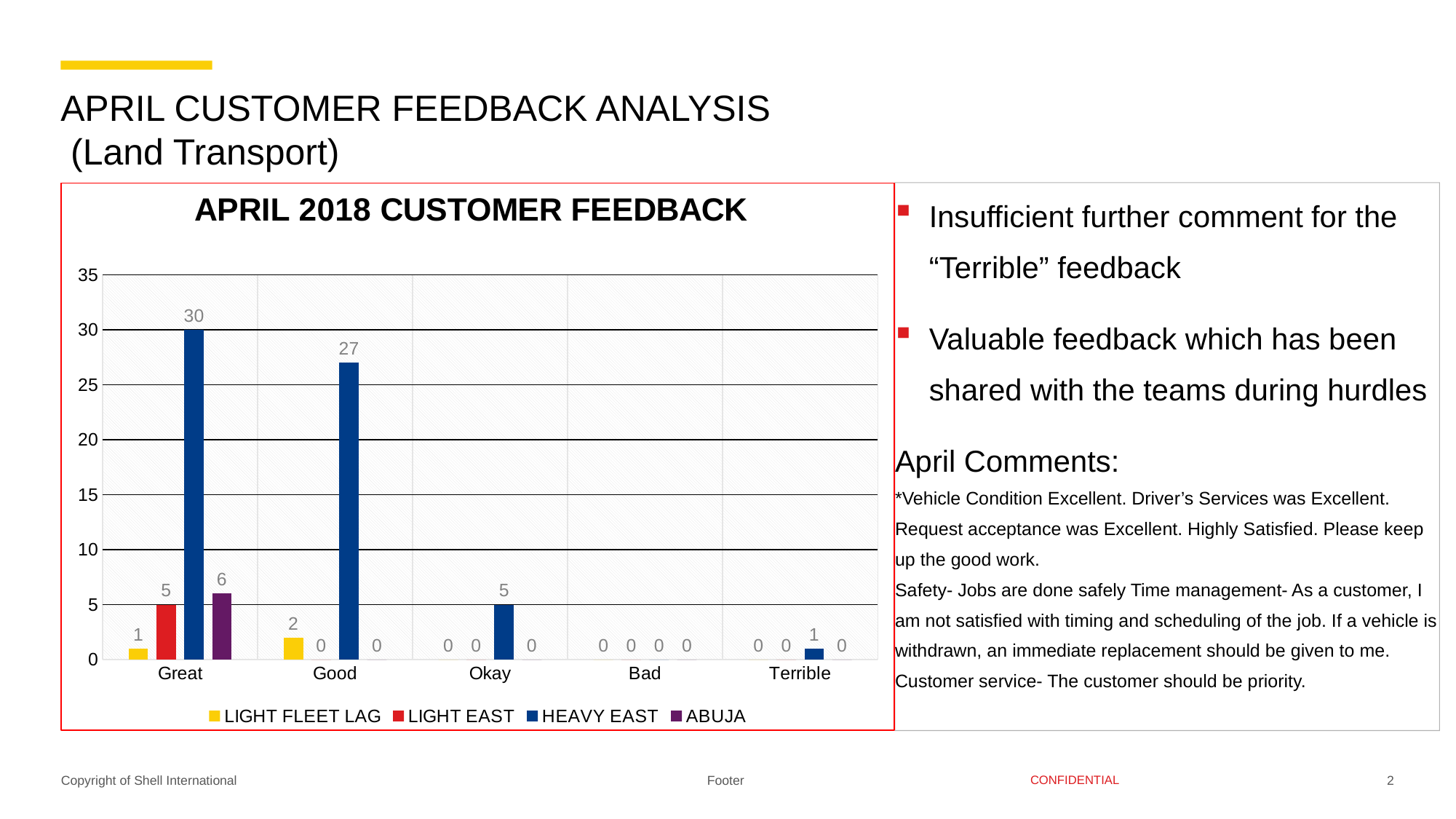

# APRIL CUSTOMER FEEDBACK ANALYSIS (Land Transport)

### Chart: APRIL 2018 CUSTOMER FEEDBACK

| Category | LIGHT FLEET LAG | LIGHT EAST | HEAVY EAST | ABUJA |
|---|---|---|---|---|
| Great | 1.0 | 5.0 | 30.0 | 6.0 |
| Good | 2.0 | 0.0 | 27.0 | 0.0 |
| Okay | 0.0 | 0.0 | 5.0 | 0.0 |
| Bad | 0.0 | 0.0 | 0.0 | 0.0 |
| Terrible | 0.0 | 0.0 | 1.0 | 0.0 |
Insufficient further comment for the “Terrible” feedback

Valuable feedback which has been shared with the teams during hurdles

April Comments:
*Vehicle Condition Excellent. Driver’s Services was Excellent. Request acceptance was Excellent. Highly Satisfied. Please keep up the good work.
Safety- Jobs are done safely Time management- As a customer, I am not satisfied with timing and scheduling of the job. If a vehicle is withdrawn, an immediate replacement should be given to me. Customer service- The customer should be priority.

Footer
2